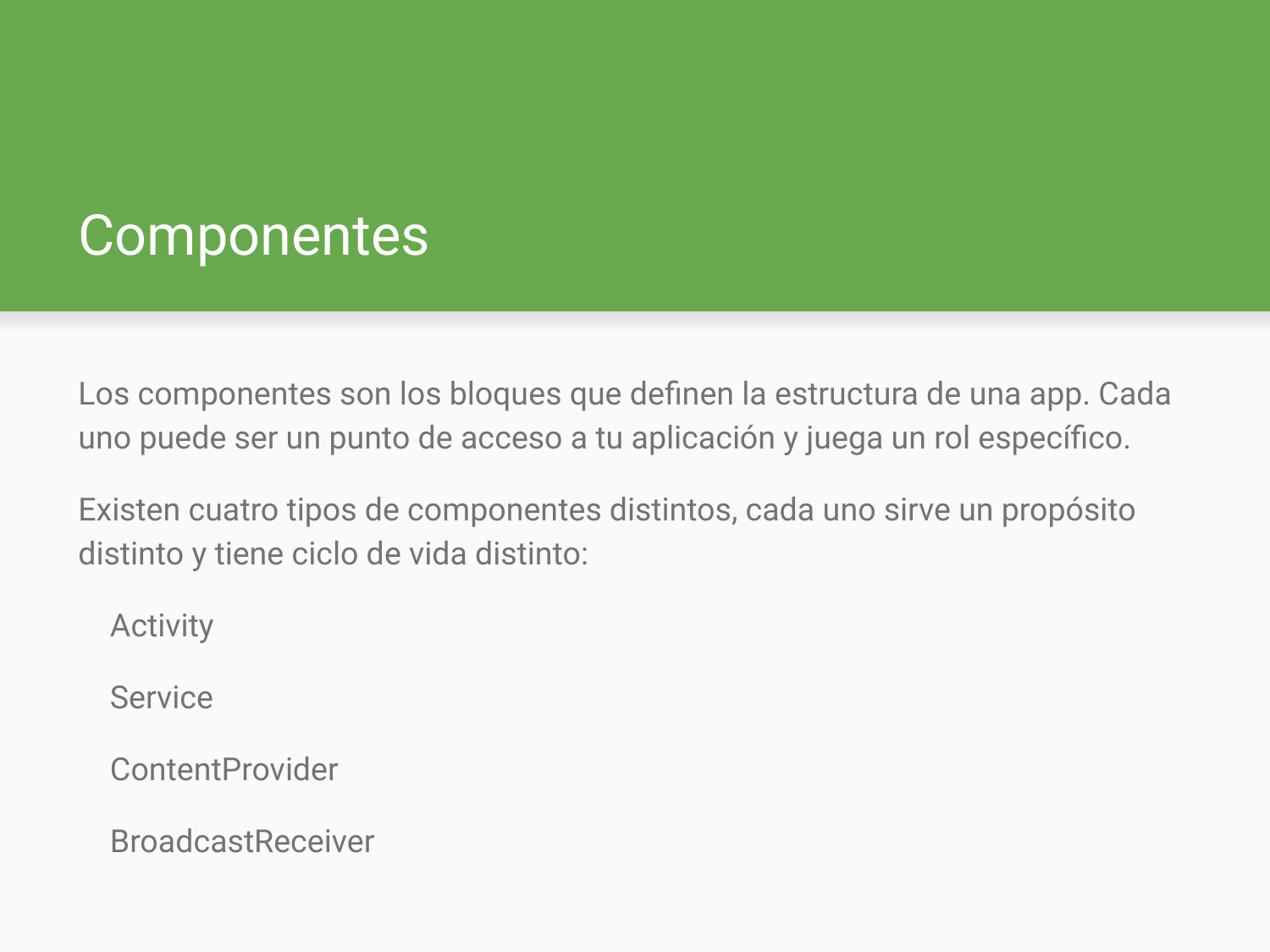

# Componentes
Los componentes son los bloques que definen la estructura de una app. Cada uno puede ser un punto de acceso a tu aplicación y juega un rol específico.
Existen cuatro tipos de componentes distintos, cada uno sirve un propósito distinto y tiene ciclo de vida distinto:
Activity
Service
ContentProvider
BroadcastReceiver